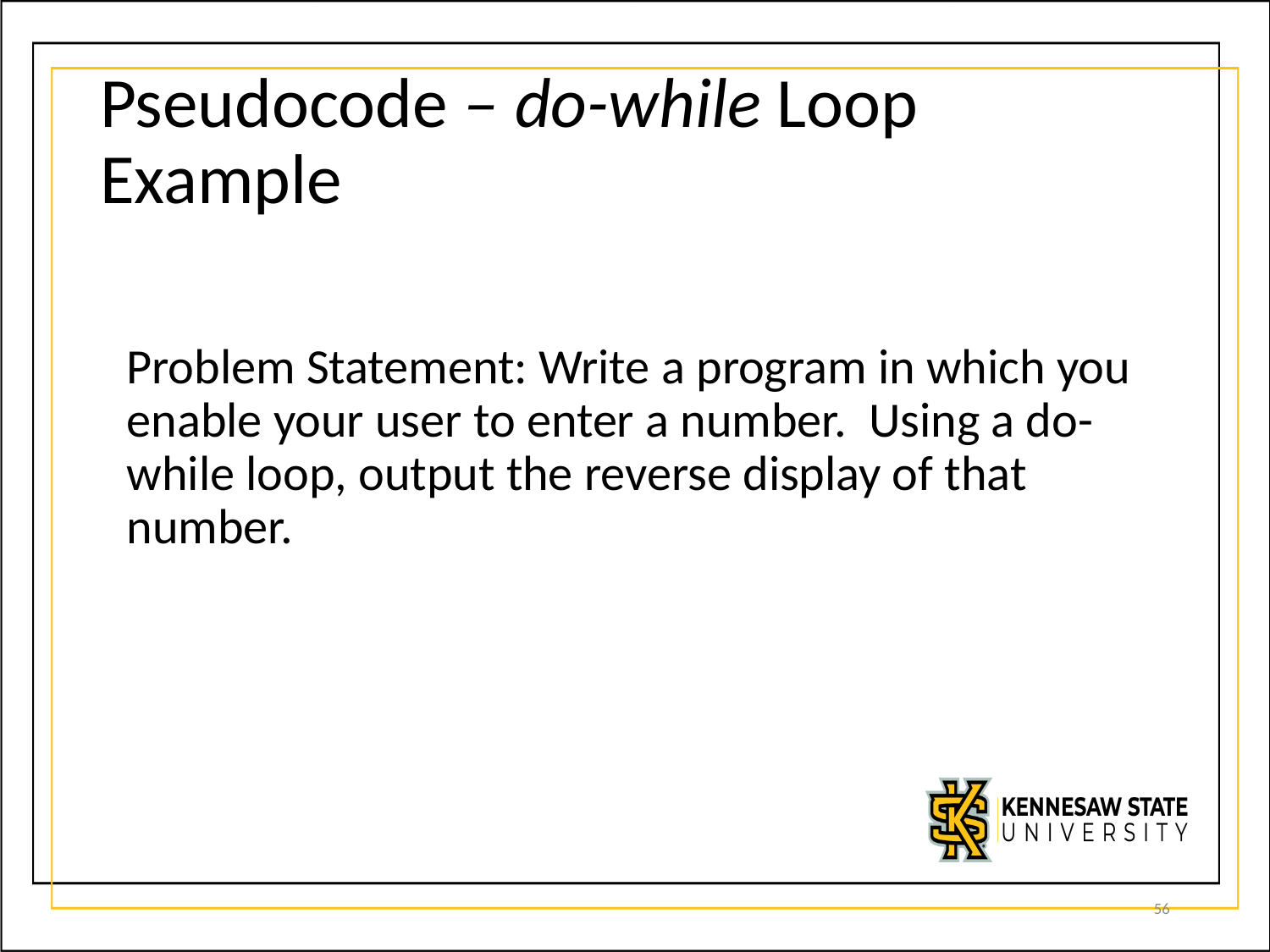

# Pseudocode – do-while Loop Example
Problem Statement: Write a program in which you enable your user to enter a number.  Using a do-while loop, output the reverse display of that number.
56